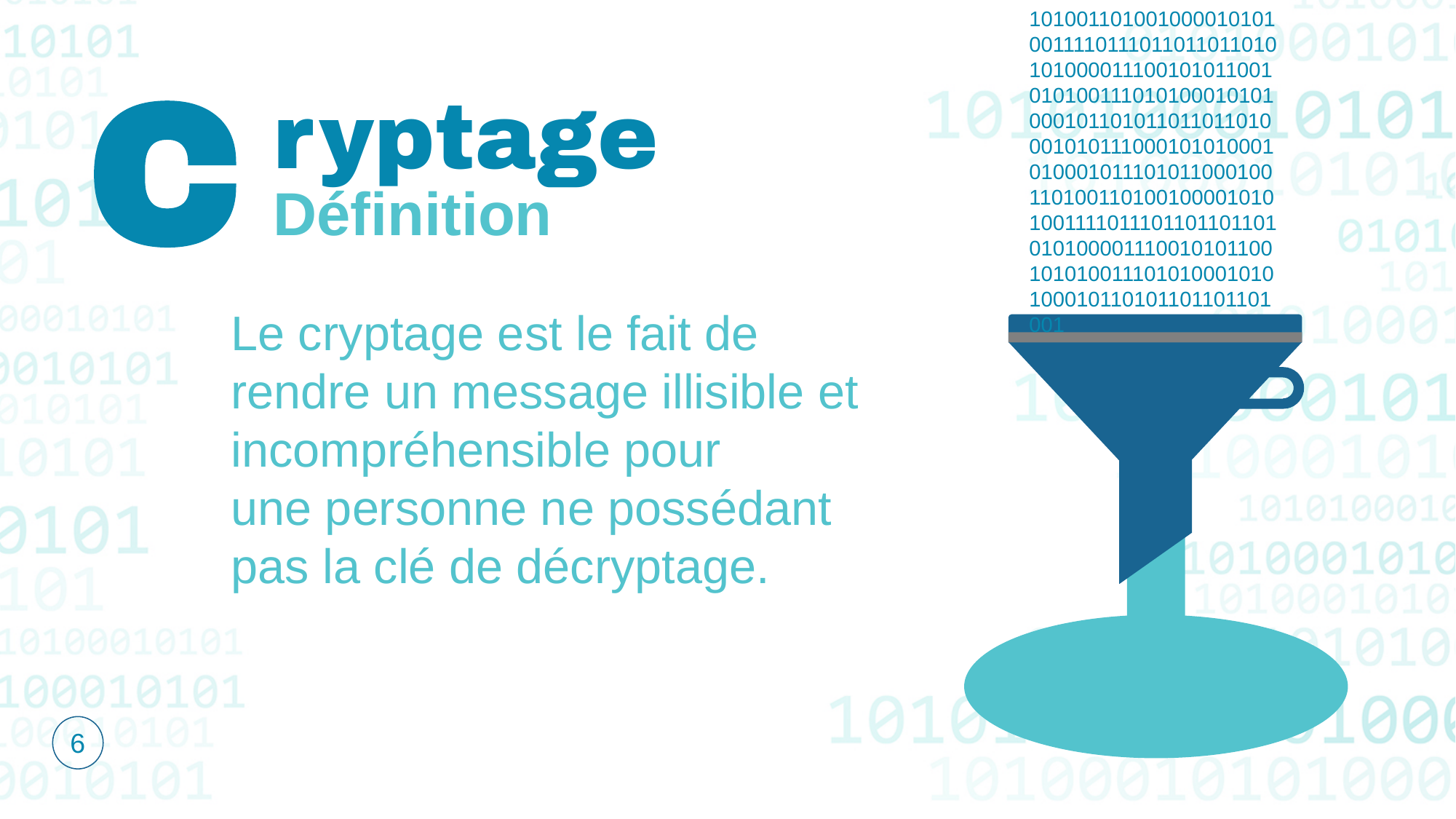

10100110100100001010100111101110110110110101010000111001010110010101001110101000101010001011010110110110100010101110001010100010100010111010110001001101001101001000010101001111011101101101101010100001110010101100101010011101010001010100010110101101101101001
C
ryptage
Définition
Le cryptage est le fait de rendre un message illisible et incompréhensible pour
une personne ne possédant pas la clé de décryptage.